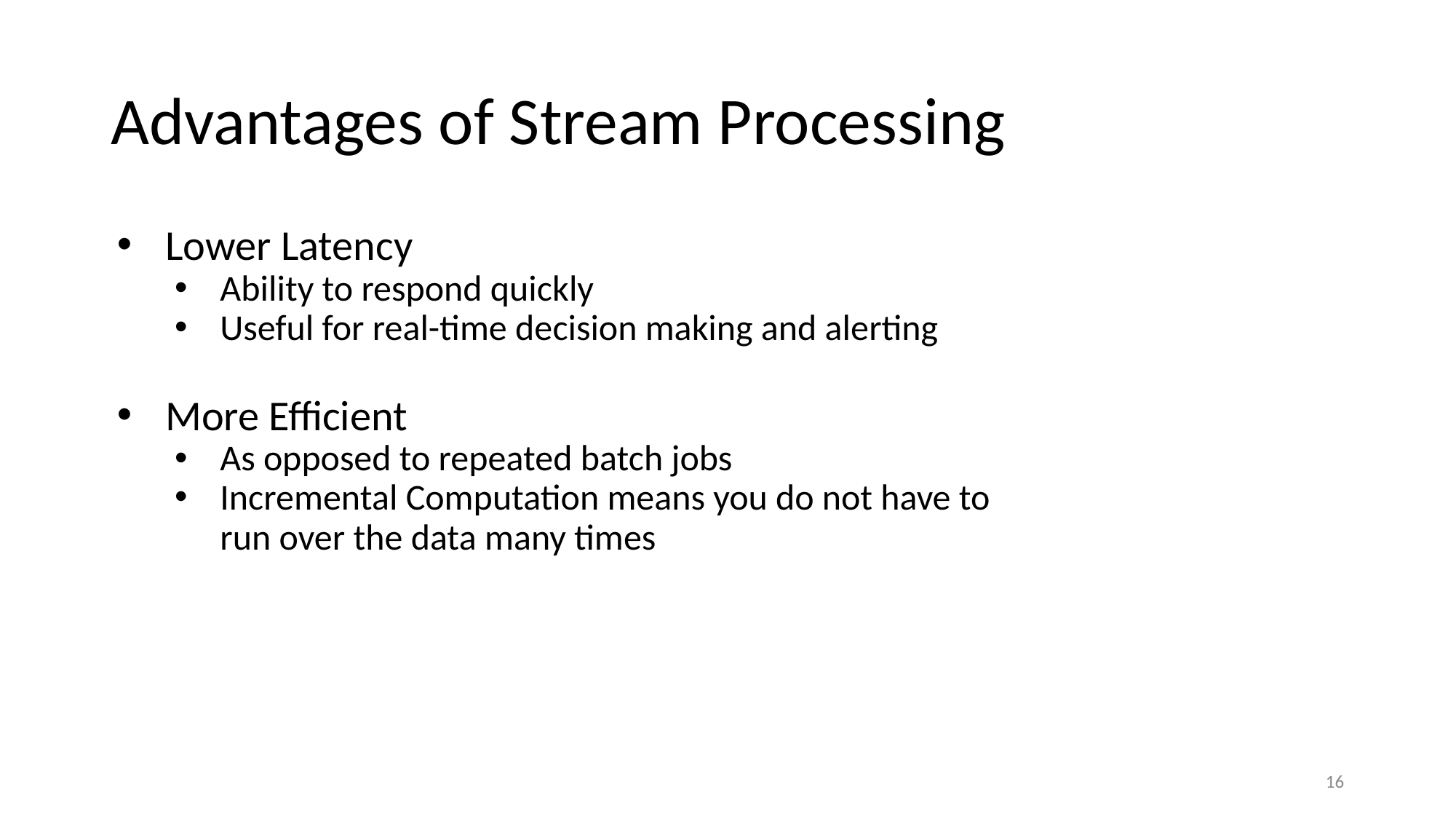

# Advantages of Stream Processing
Lower Latency
Ability to respond quickly
Useful for real-time decision making and alerting

More Efficient
As opposed to repeated batch jobs
Incremental Computation means you do not have to
run over the data many times

16